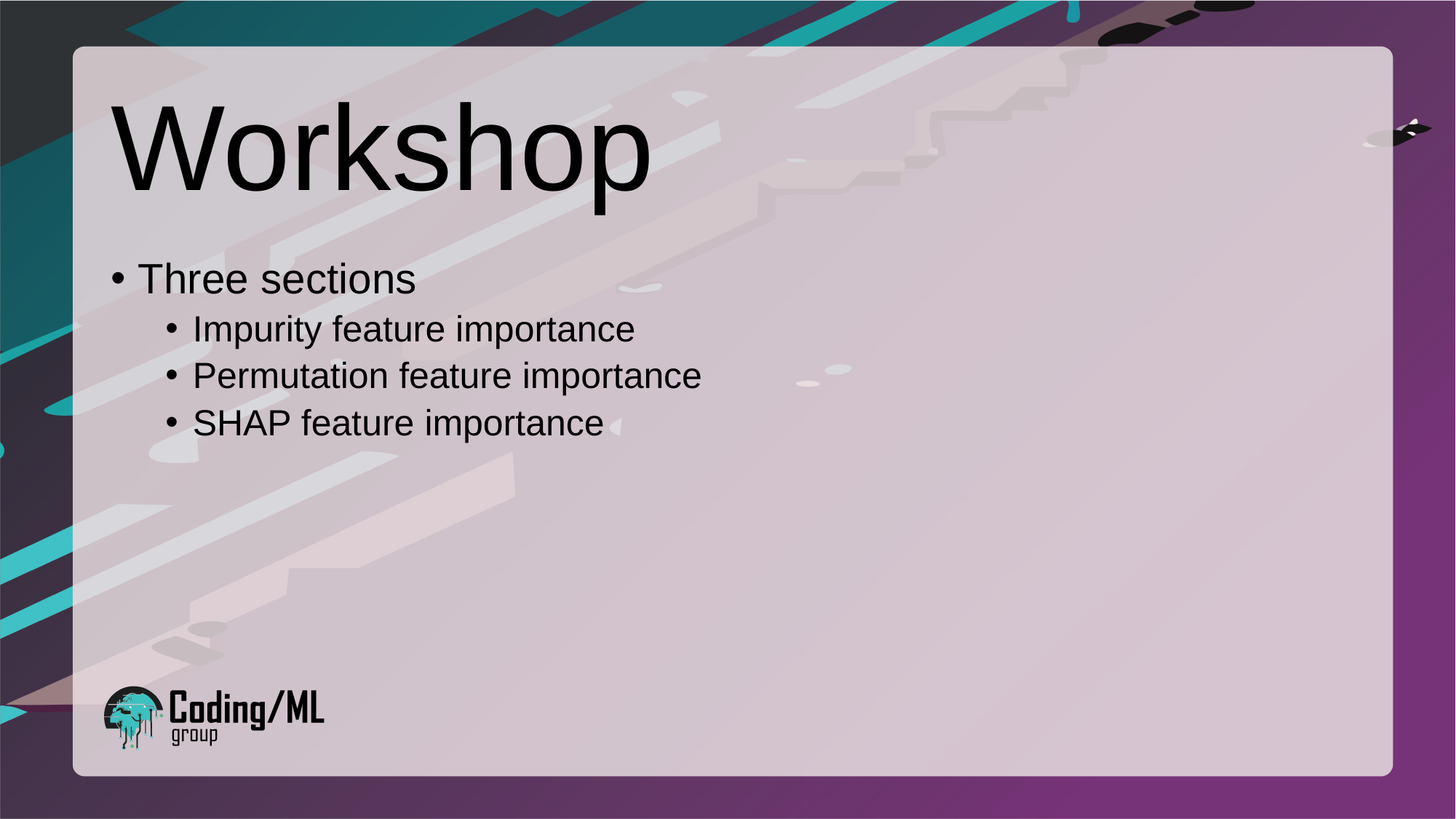

# Workshop
Three sections
Impurity feature importance
Permutation feature importance
SHAP feature importance